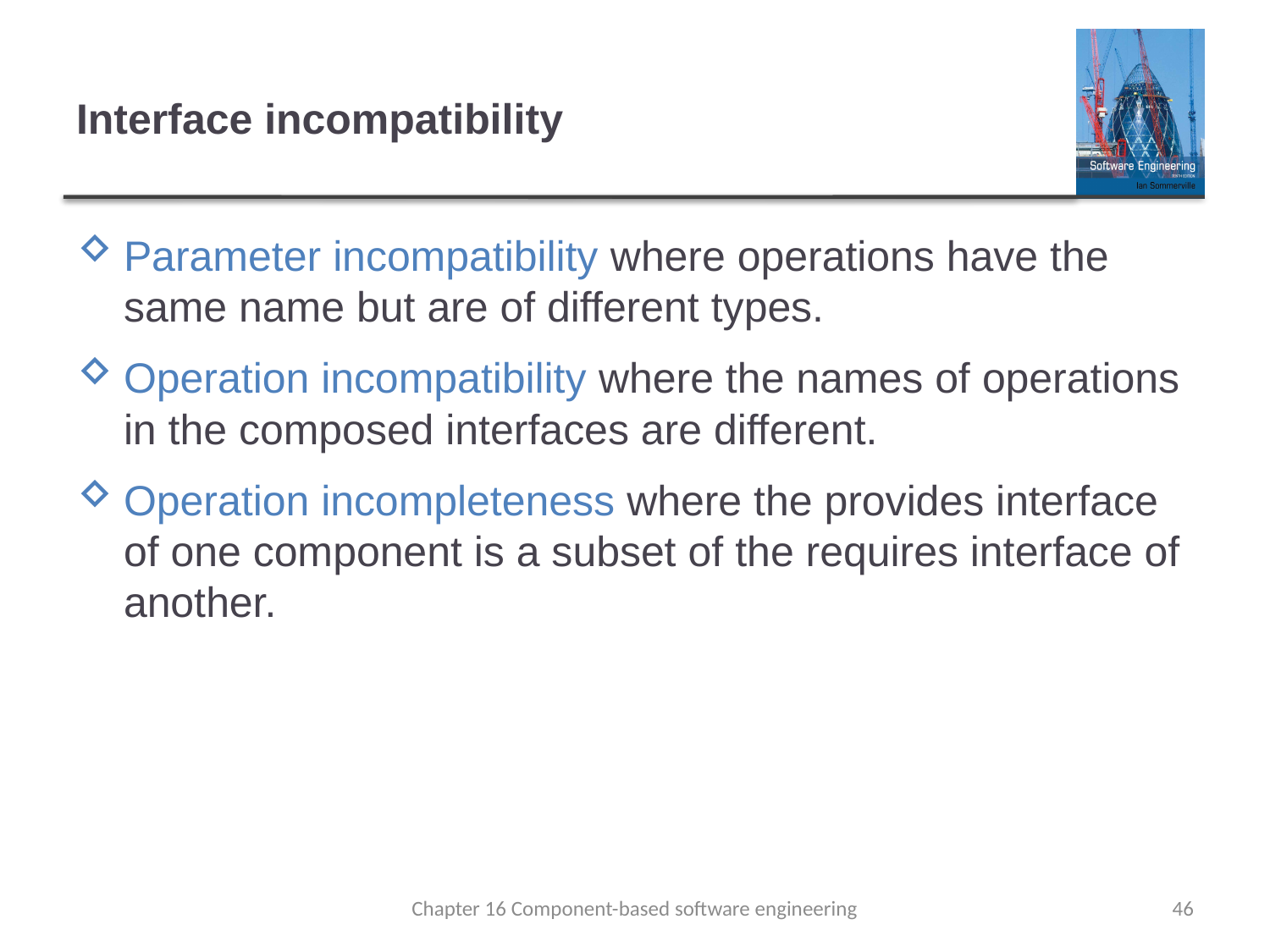

# Interface incompatibility
Parameter incompatibility where operations have the same name but are of different types.
Operation incompatibility where the names of operations in the composed interfaces are different.
Operation incompleteness where the provides interface of one component is a subset of the requires interface of another.
Chapter 16 Component-based software engineering
46